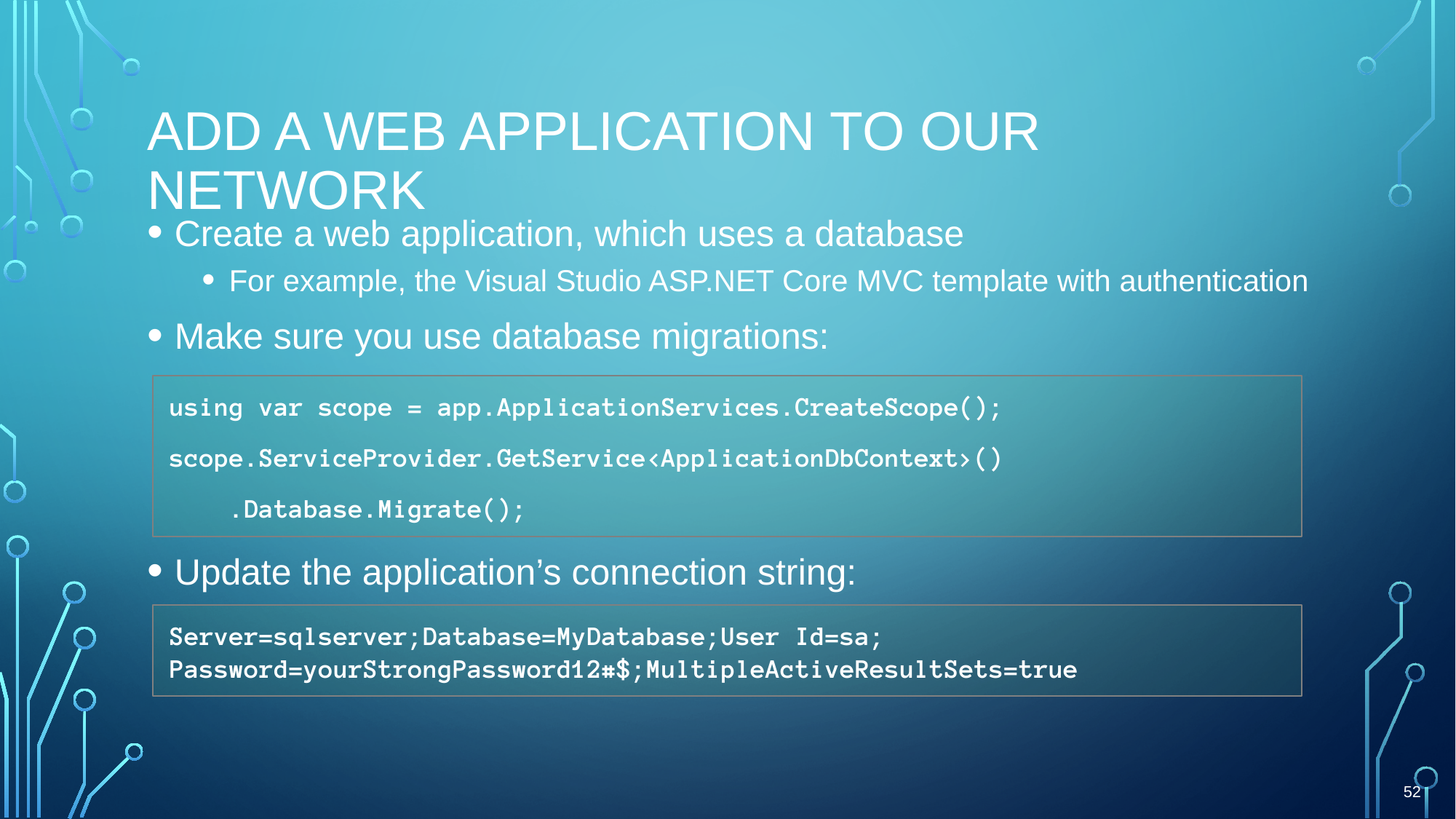

# Add A Web Application To our network
Create a web application, which uses a database
For example, the Visual Studio ASP.NET Core MVC template with authentication
Make sure you use database migrations:

Update the application’s connection string:

using var scope = app.ApplicationServices.CreateScope();
scope.ServiceProvider.GetService<ApplicationDbContext>()
    .Database.Migrate();
Server=sqlserver;Database=MyDatabase;User Id=sa; Password=yourStrongPassword12#$;MultipleActiveResultSets=true
52